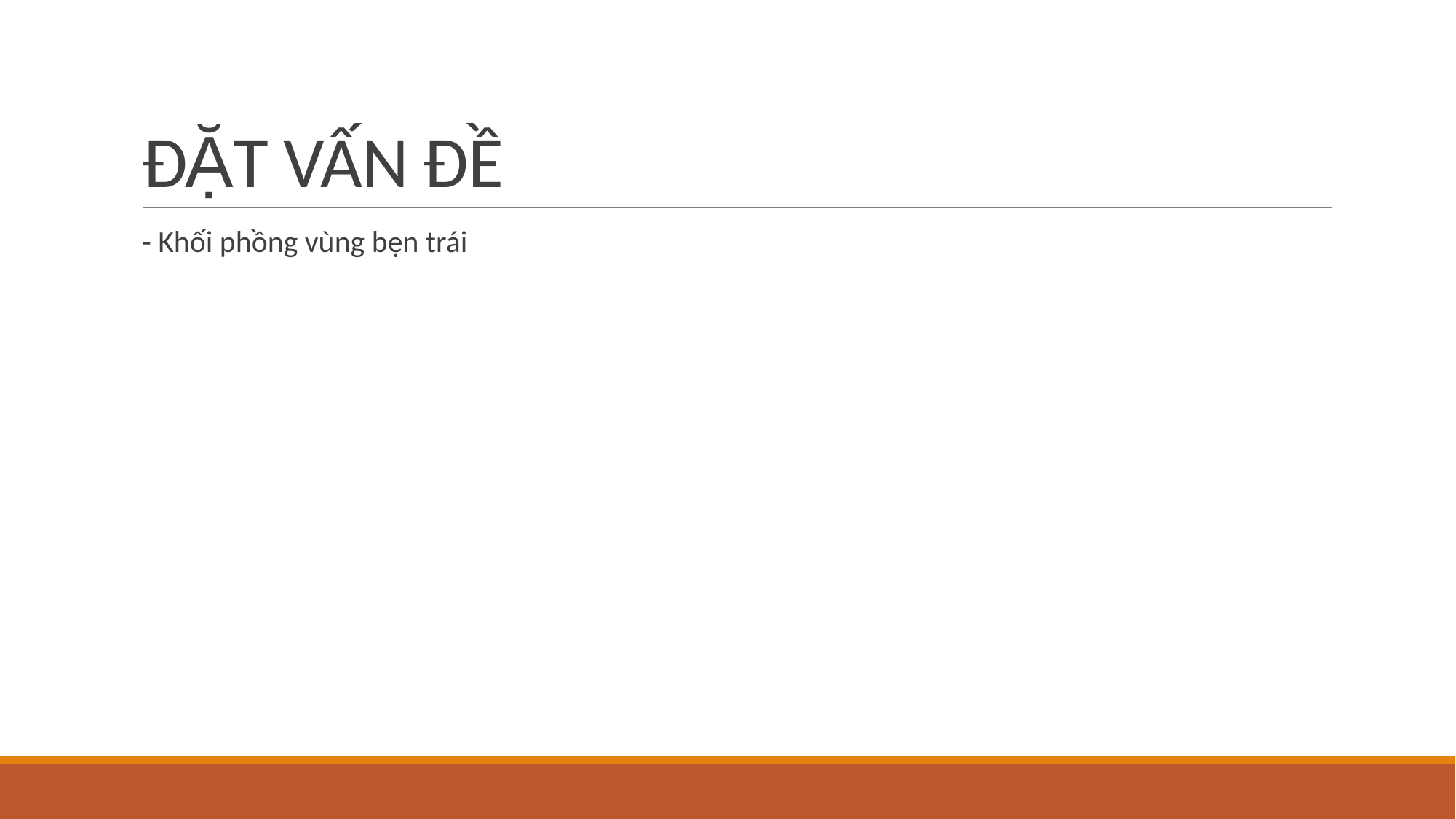

# ĐẶT VẤN ĐỀ
- Khối phồng vùng bẹn trái